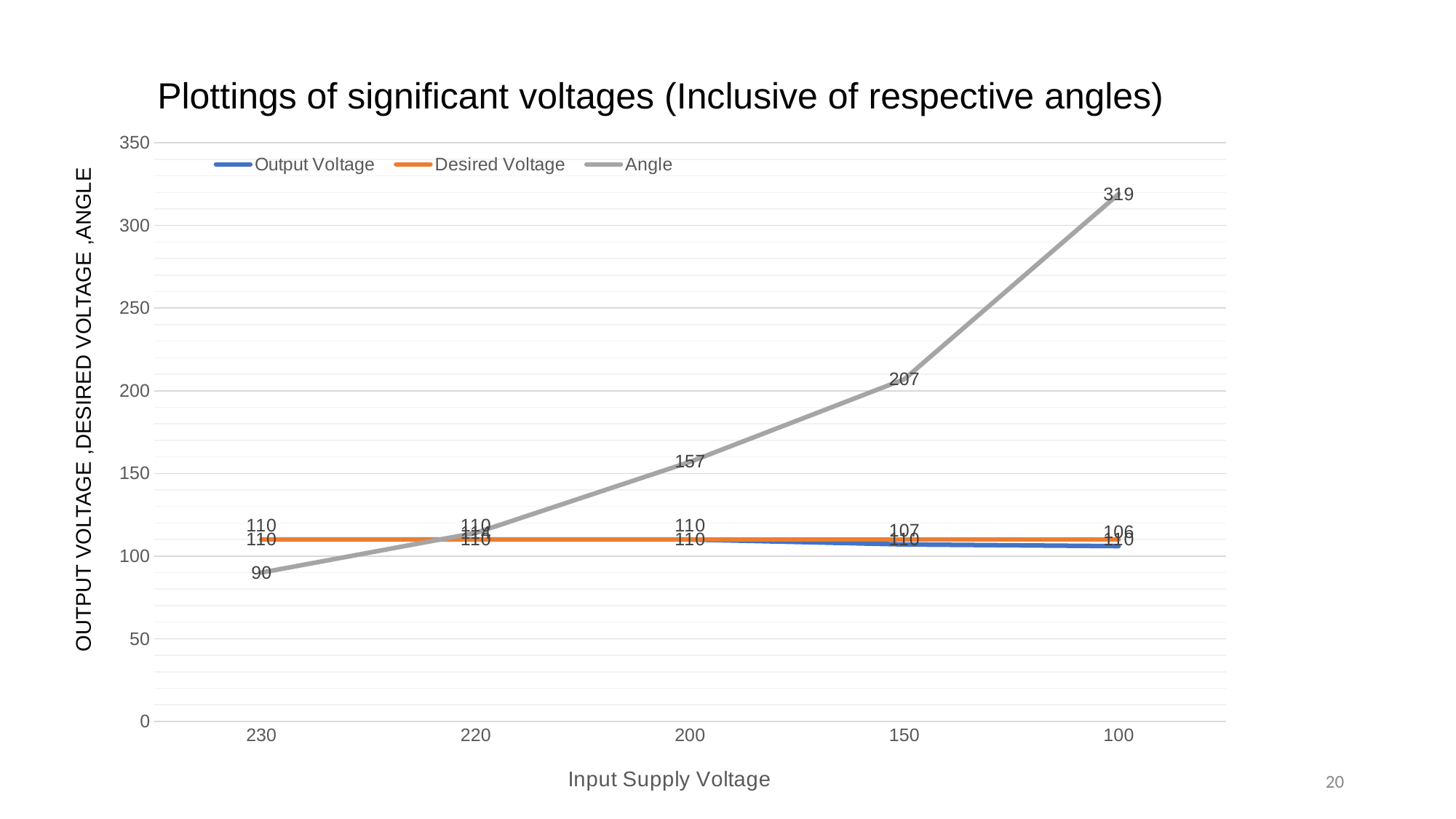

Plottings of significant voltages (Inclusive of respective angles)

### Chart

| Category | Output Voltage | Desired Voltage | Angle |
|---|---|---|---|
| 230 | 110.0 | 110.0 | 90.0 |
| 220 | 110.0 | 110.0 | 114.0 |
| 200 | 110.0 | 110.0 | 157.0 |
| 150 | 107.0 | 110.0 | 207.0 |
| 100 | 106.0 | 110.0 | 319.0 |
OUTPUT VOLTAGE ,DESIRED VOLTAGE ,ANGLE
20